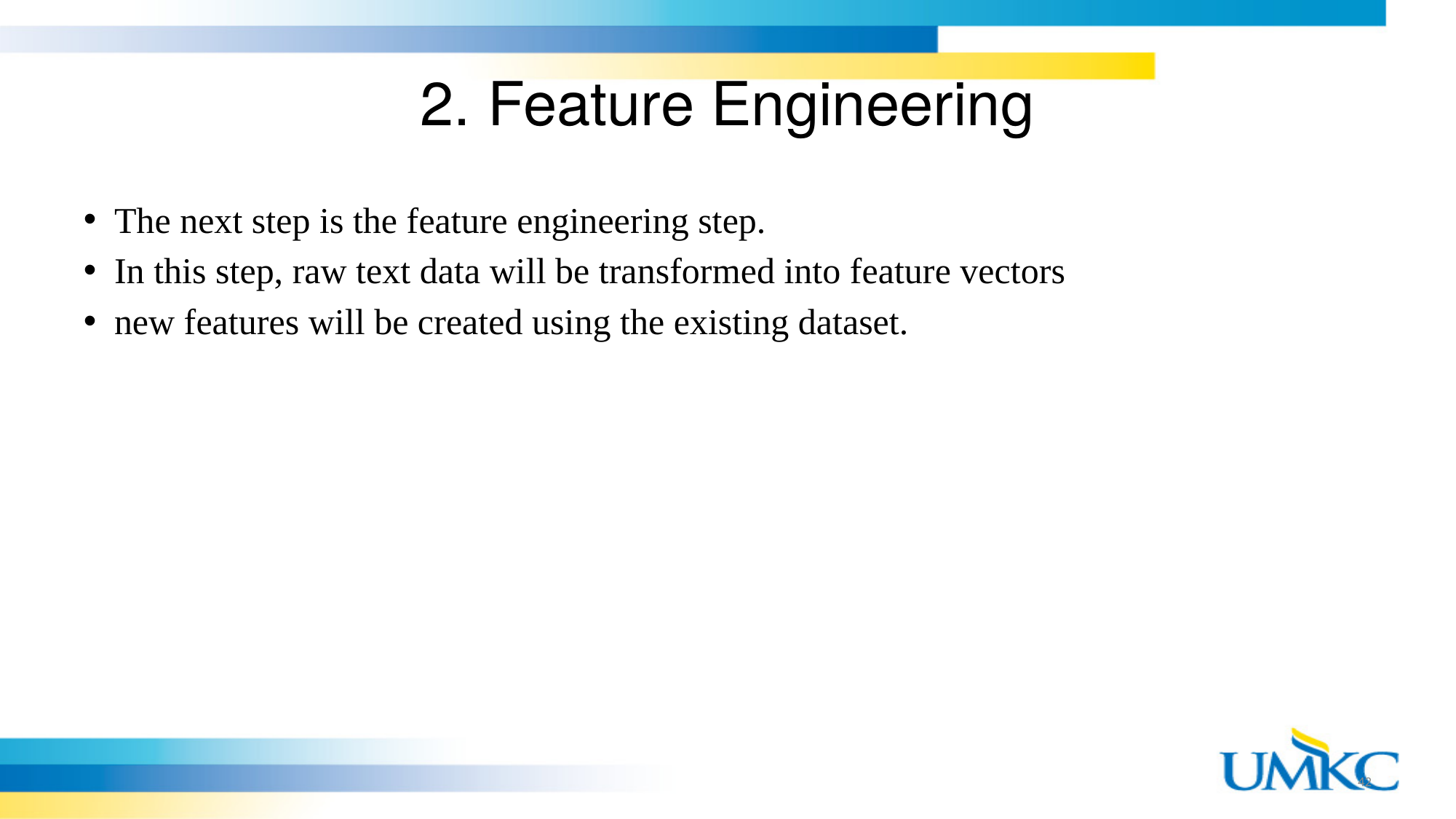

# 2. Feature Engineering
The next step is the feature engineering step.
In this step, raw text data will be transformed into feature vectors
new features will be created using the existing dataset.
42